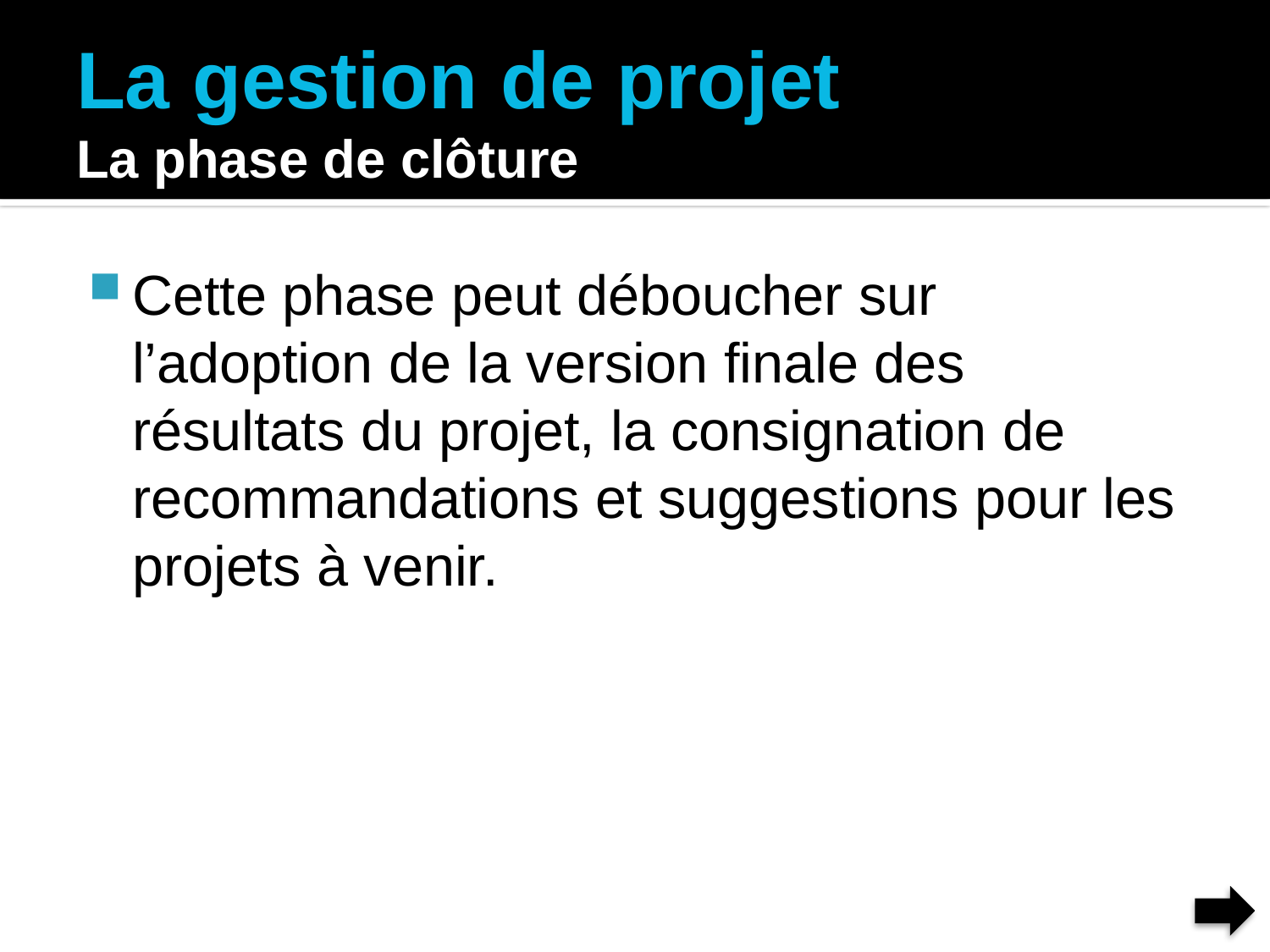

# La gestion de projet La phase de clôture
Cette phase peut déboucher sur l’adoption de la version finale des résultats du projet, la consignation de recommandations et suggestions pour les projets à venir.